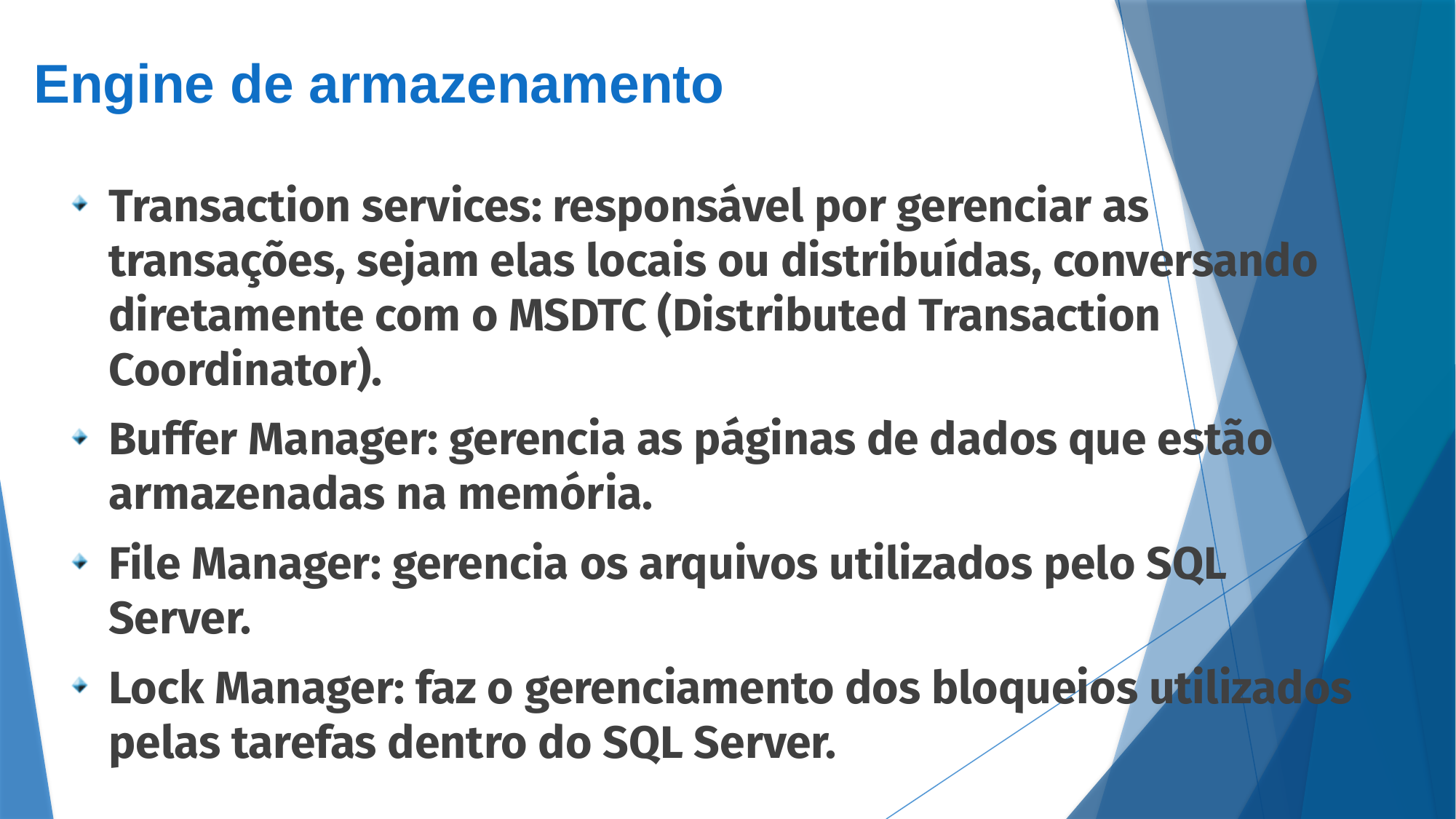

# Engine de armazenamento
Transaction services: responsável por gerenciar as transações, sejam elas locais ou distribuídas, conversando diretamente com o MSDTC (Distributed Transaction Coordinator).
Buffer Manager: gerencia as páginas de dados que estão armazenadas na memória.
File Manager: gerencia os arquivos utilizados pelo SQL Server.
Lock Manager: faz o gerenciamento dos bloqueios utilizados pelas tarefas dentro do SQL Server.